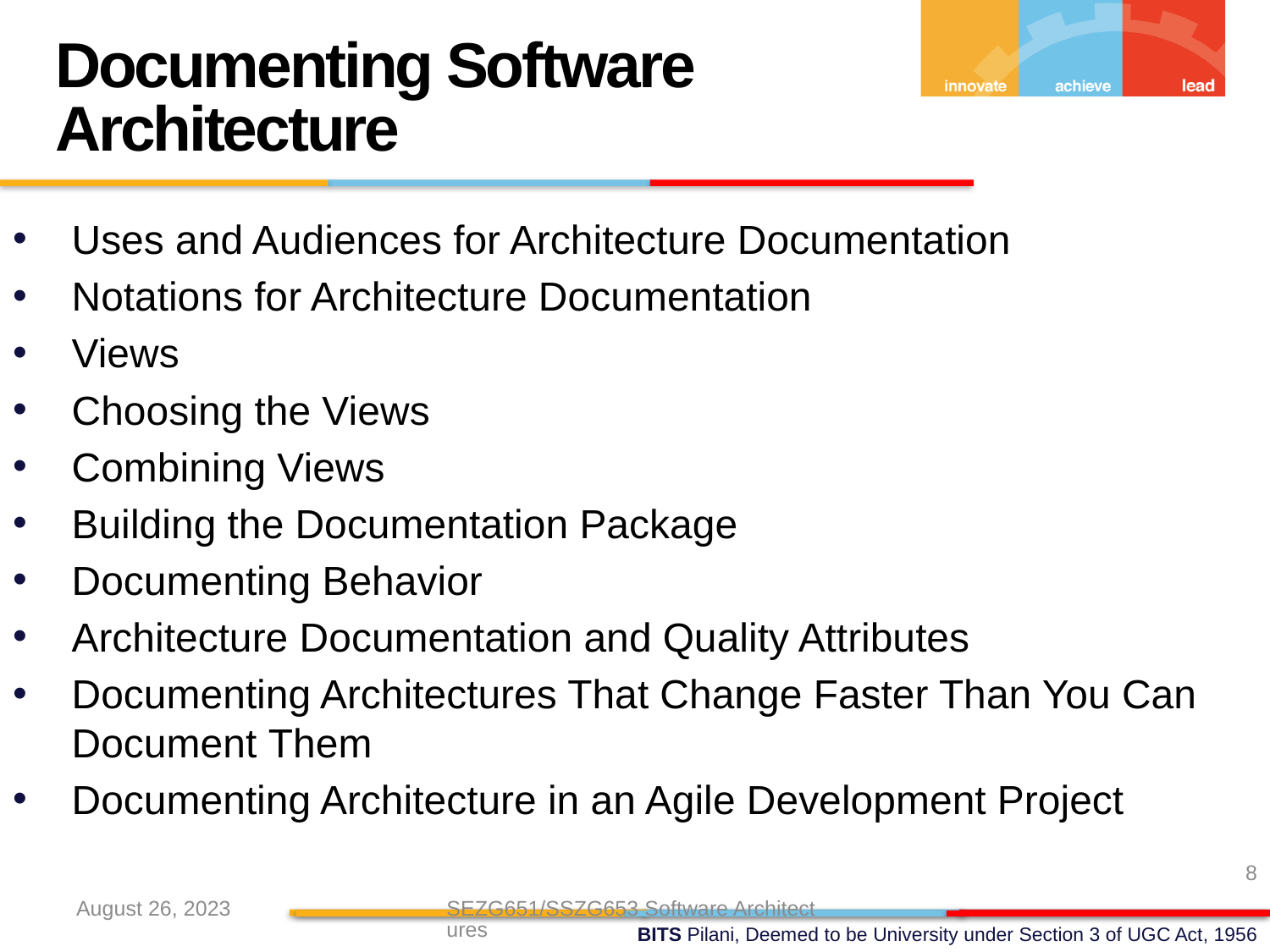

Documenting Software Architecture
Uses and Audiences for Architecture Documentation
Notations for Architecture Documentation
Views
Choosing the Views
Combining Views
Building the Documentation Package
Documenting Behavior
Architecture Documentation and Quality Attributes
Documenting Architectures That Change Faster Than You Can Document Them
Documenting Architecture in an Agile Development Project

8
August 26, 2023
SEZG651/SSZG653 Software Architectures